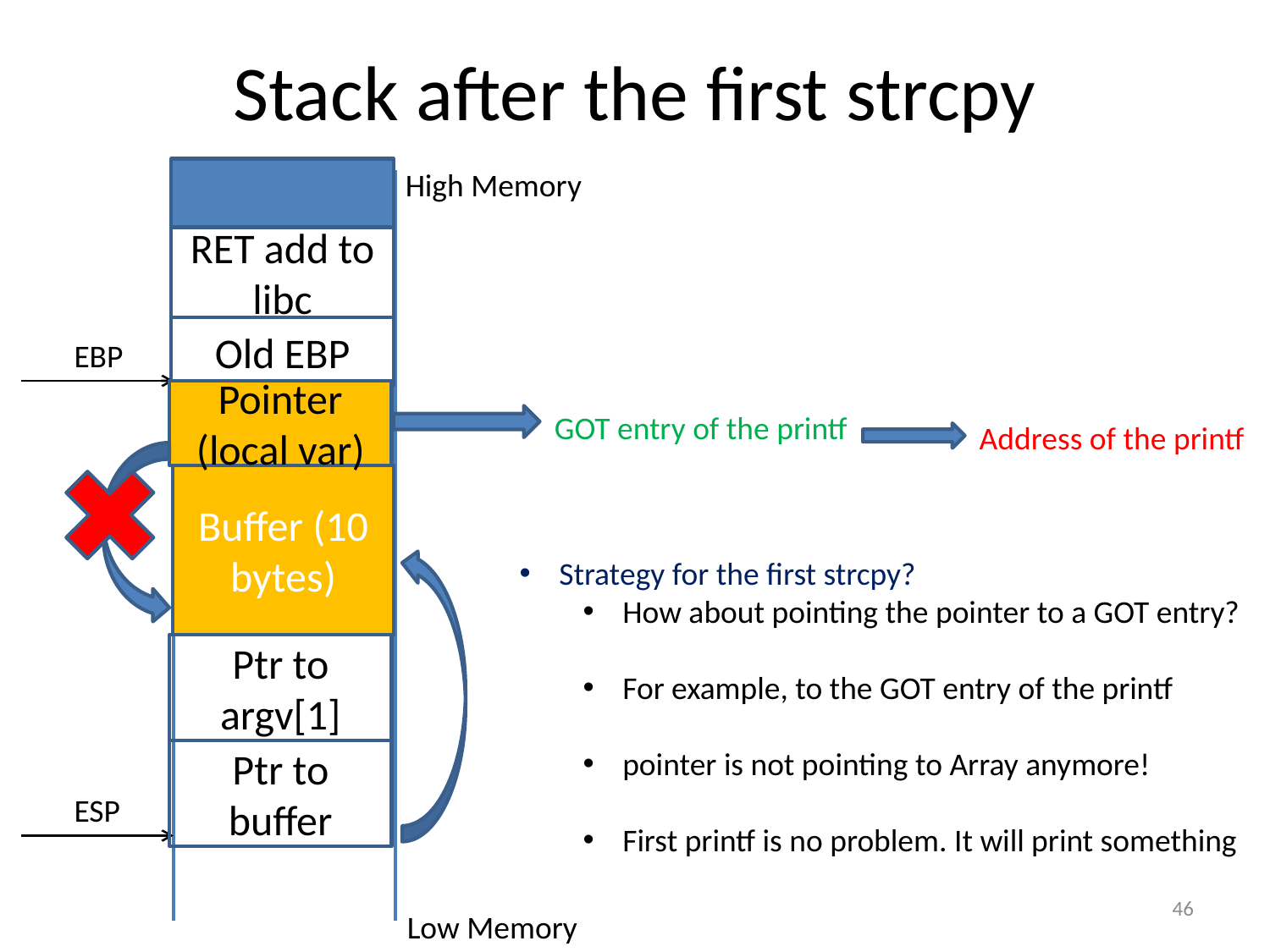

# Stack after the first strcpy

High Memory
RET add to libc
Old EBP
EBP
Pointer
(local var)
GOT entry of the printf

Address of the printf

Buffer (10 bytes)
Strategy for the first strcpy?
How about pointing the pointer to a GOT entry?

For example, to the GOT entry of the printf

pointer is not pointing to Array anymore!

First printf is no problem. It will print something

Ptr to argv[1]
Ptr to buffer
ESP
46
Low Memory